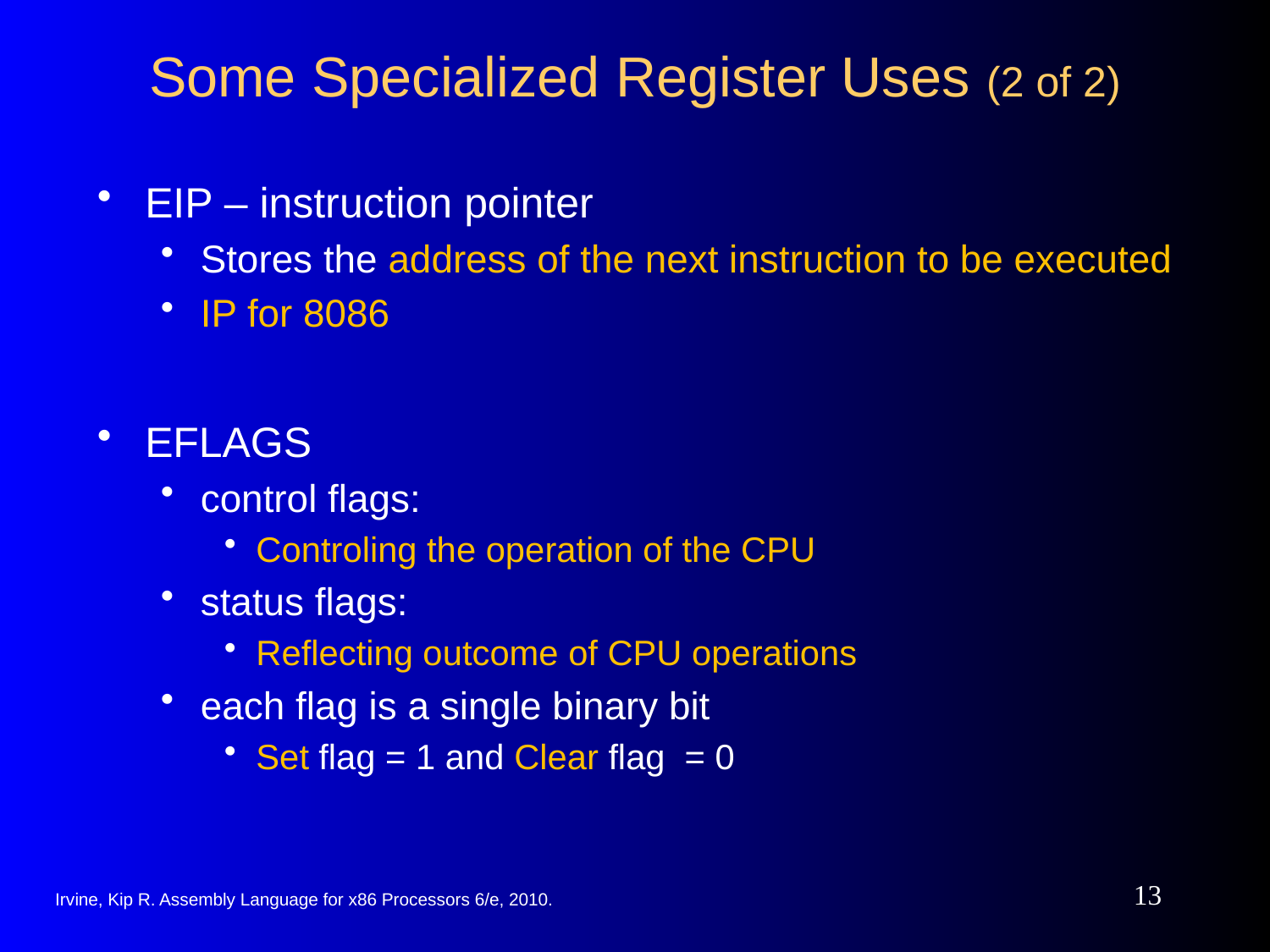

# Some Specialized Register Uses (2 of 2)
EIP – instruction pointer
Stores the address of the next instruction to be executed
IP for 8086

EFLAGS
control flags:
Controling the operation of the CPU
status flags:
Reflecting outcome of CPU operations
each flag is a single binary bit
Set flag = 1 and Clear flag  = 0
13
Irvine, Kip R. Assembly Language for x86 Processors 6/e, 2010.